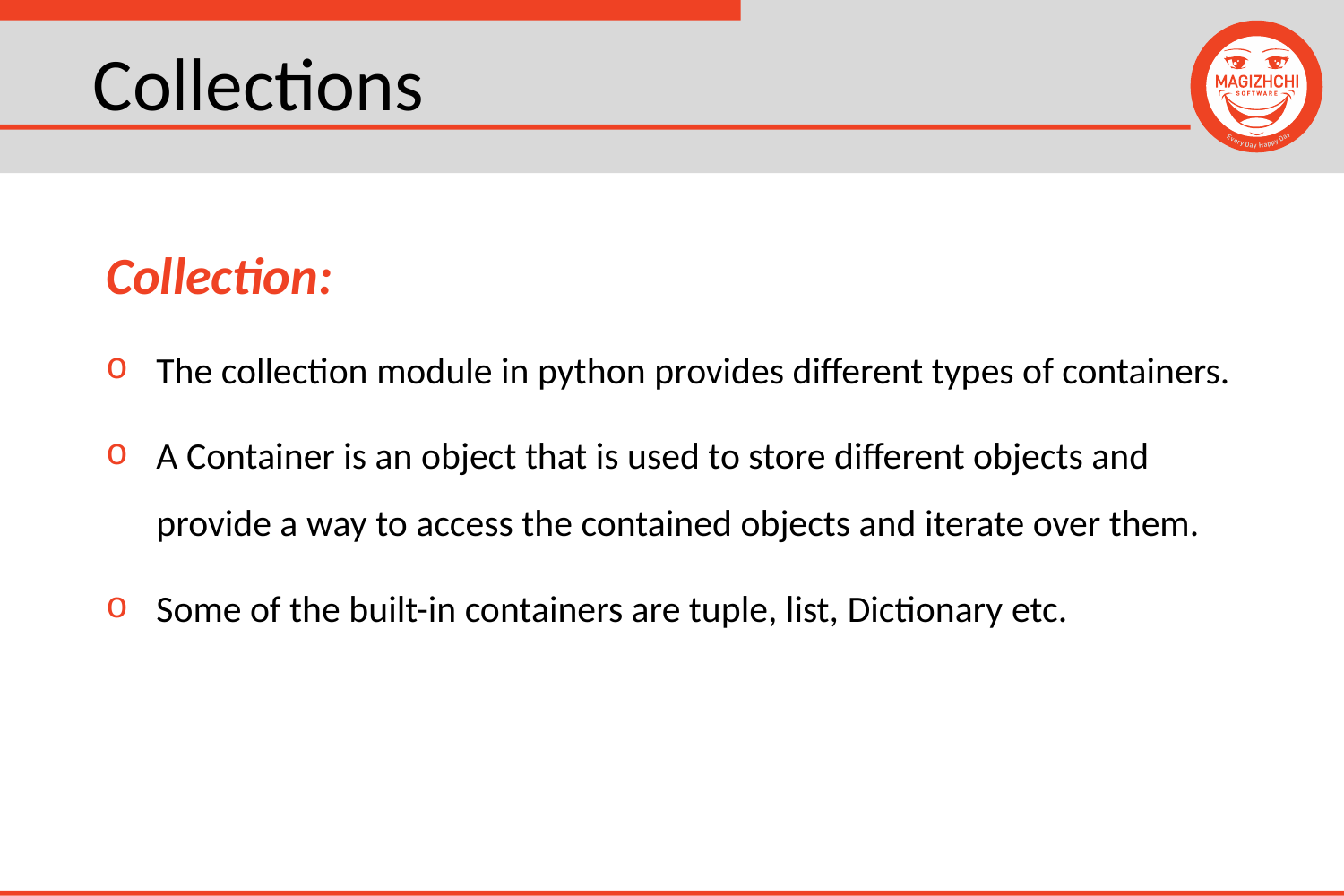

# Collections
Collection:
The collection module in python provides different types of containers.
A Container is an object that is used to store different objects and provide a way to access the contained objects and iterate over them.
Some of the built-in containers are tuple, list, Dictionary etc.